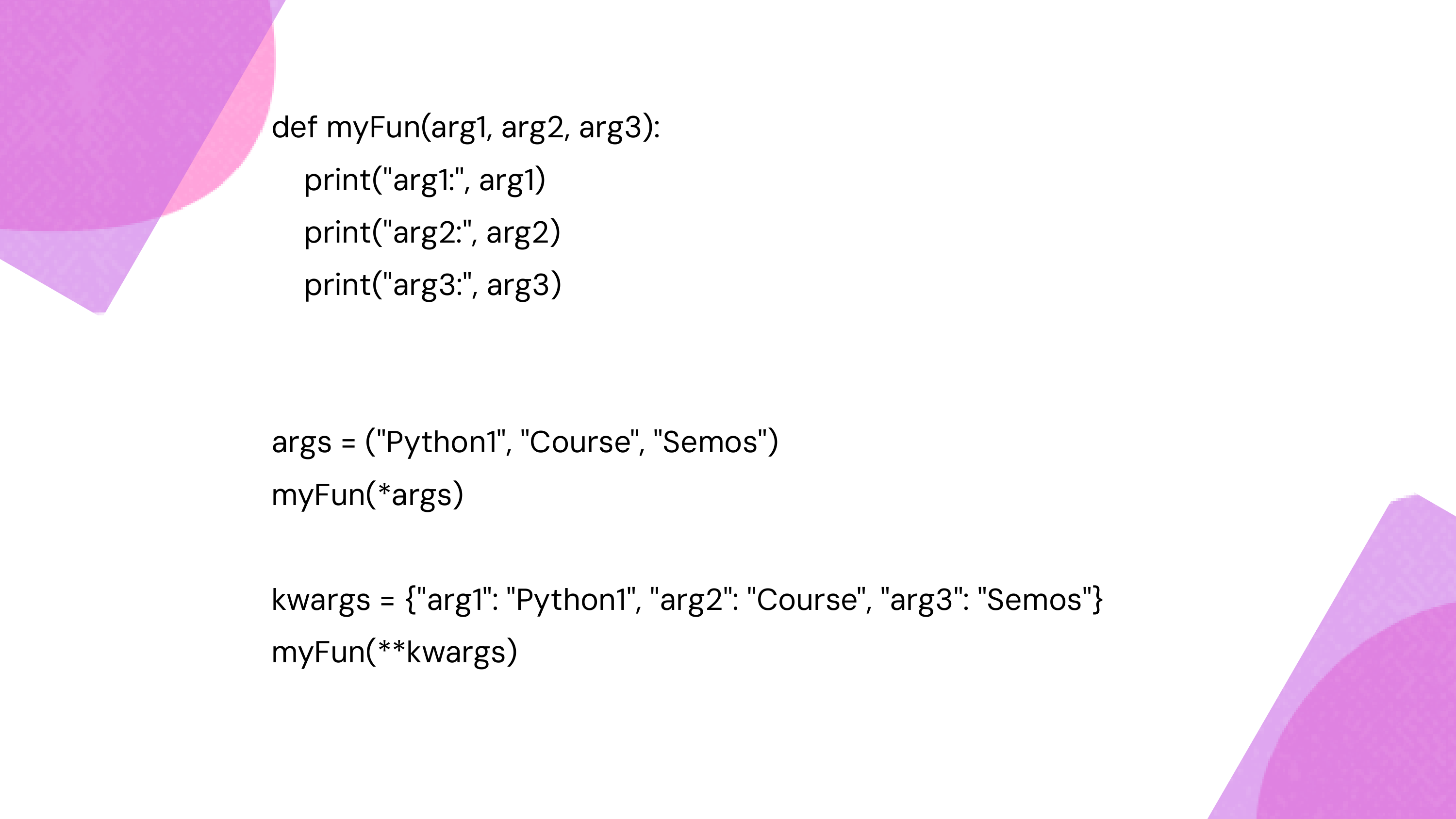

def myFun(arg1, arg2, arg3):
    print("arg1:", arg1)
    print("arg2:", arg2)
    print("arg3:", arg3)

args = ("Python1", "Course", "Semos")
myFun(*args)

kwargs = {"arg1": "Python1", "arg2": "Course", "arg3": "Semos"}
myFun(**kwargs)